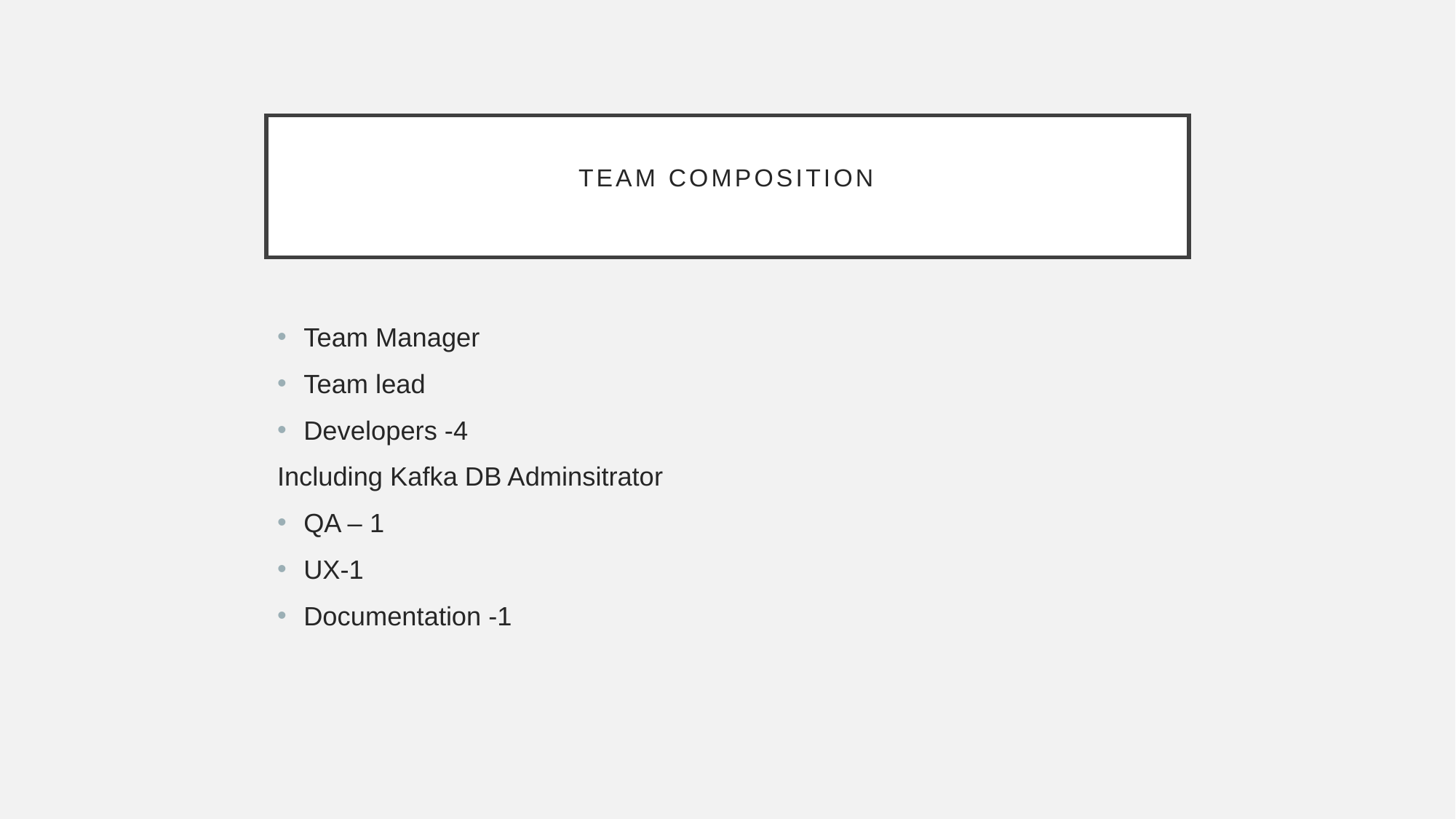

# Team composition
Team Manager
Team lead
Developers -4
Including Kafka DB Adminsitrator
QA – 1
UX-1
Documentation -1